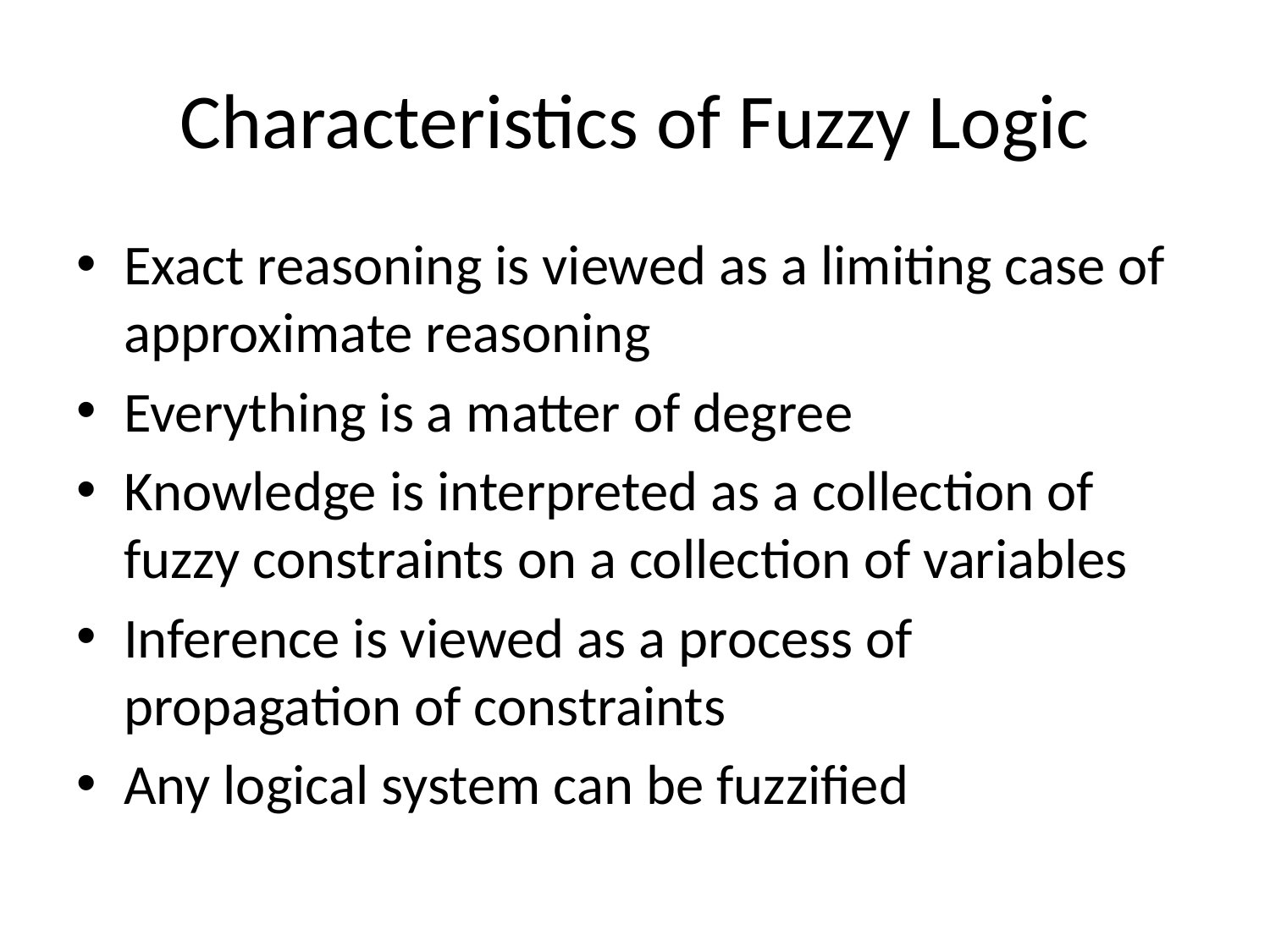

# Characteristics of Fuzzy Logic
Exact reasoning is viewed as a limiting case of approximate reasoning
Everything is a matter of degree
Knowledge is interpreted as a collection of fuzzy constraints on a collection of variables
Inference is viewed as a process of propagation of constraints
Any logical system can be fuzzified